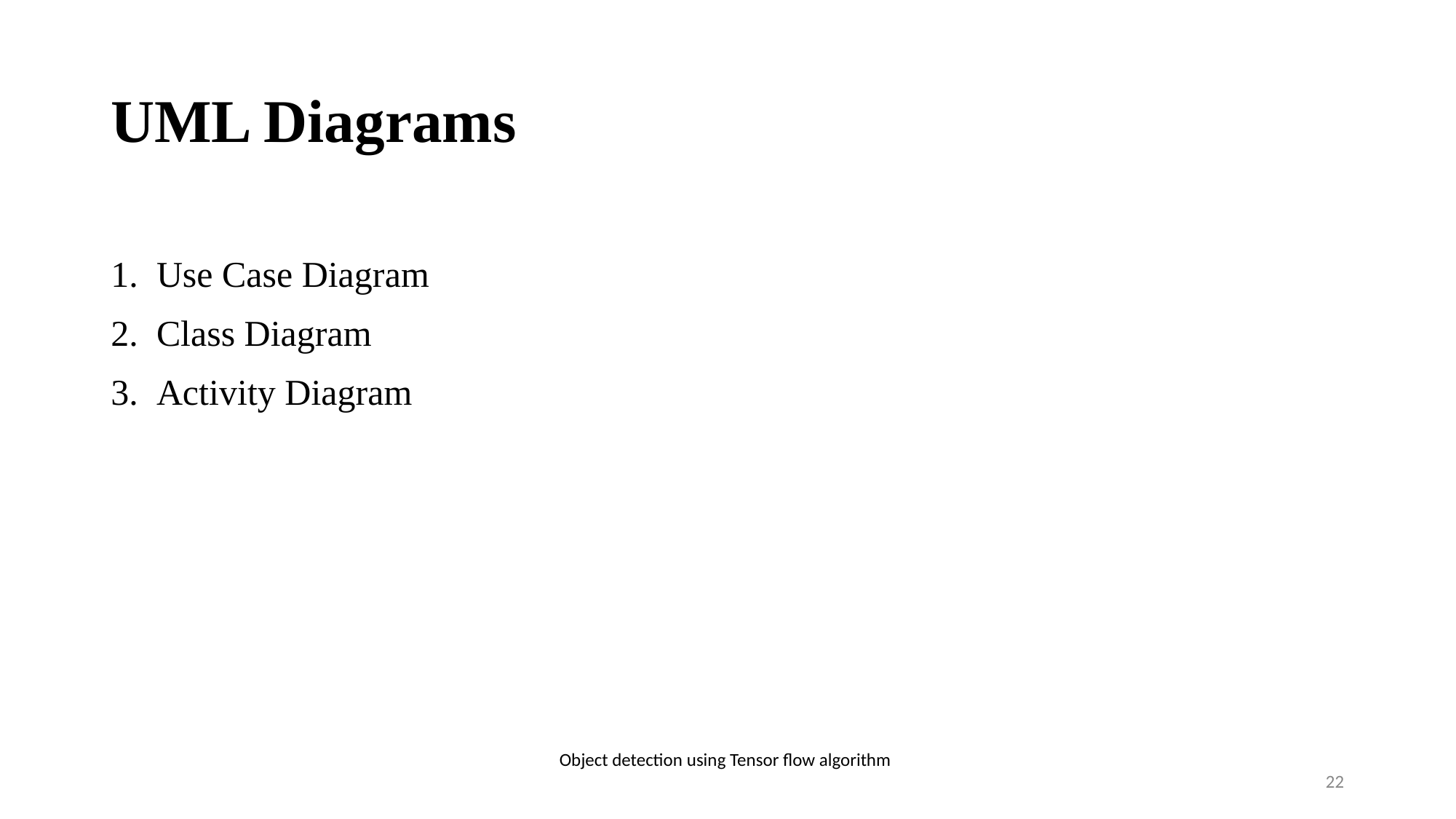

# UML Diagrams
  Use Case Diagram
  Class Diagram
  Activity Diagram

Object detection using Tensor flow algorithm

22